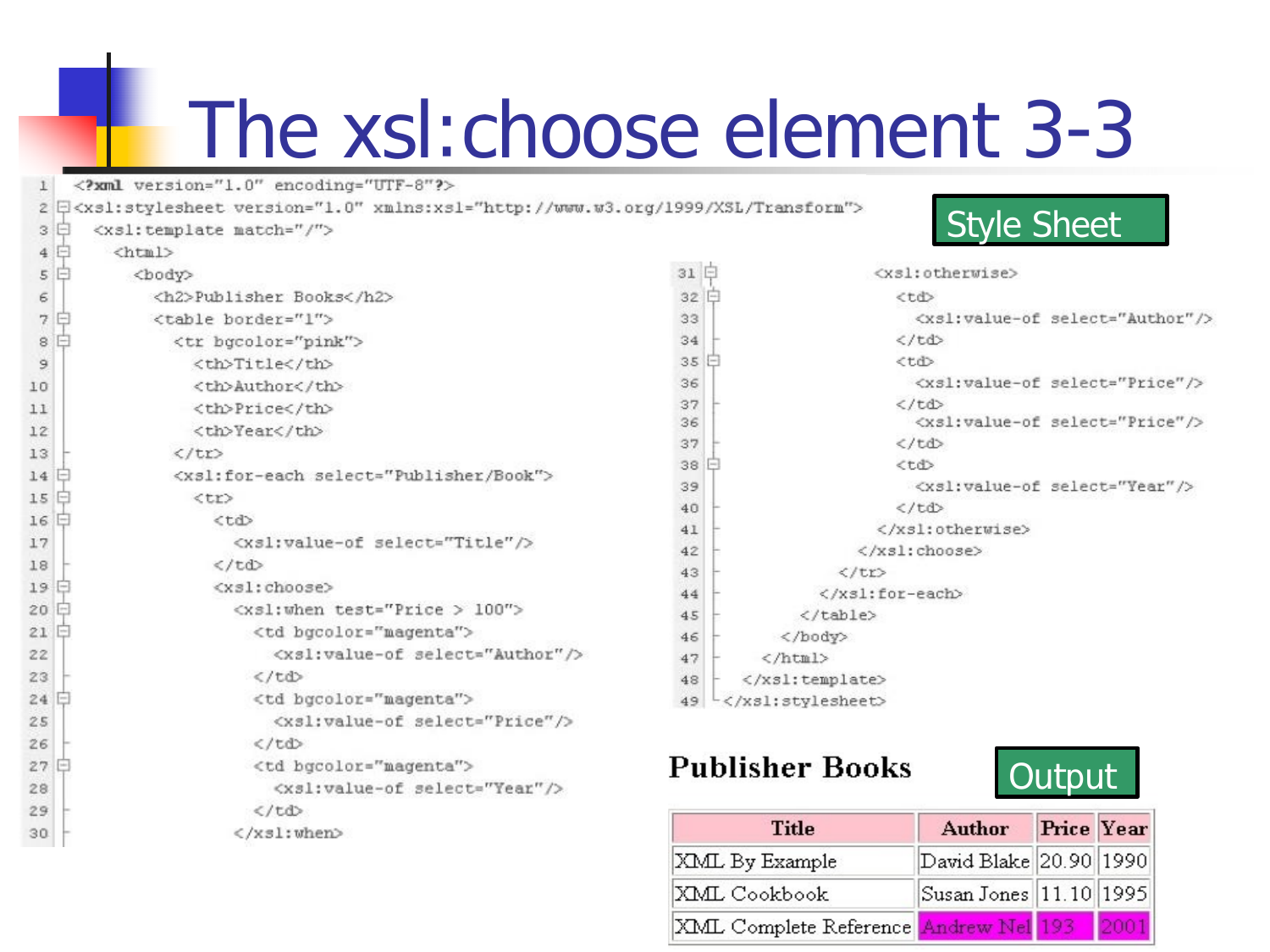

# The xsl:choose element 3-3

Style Sheet

Output